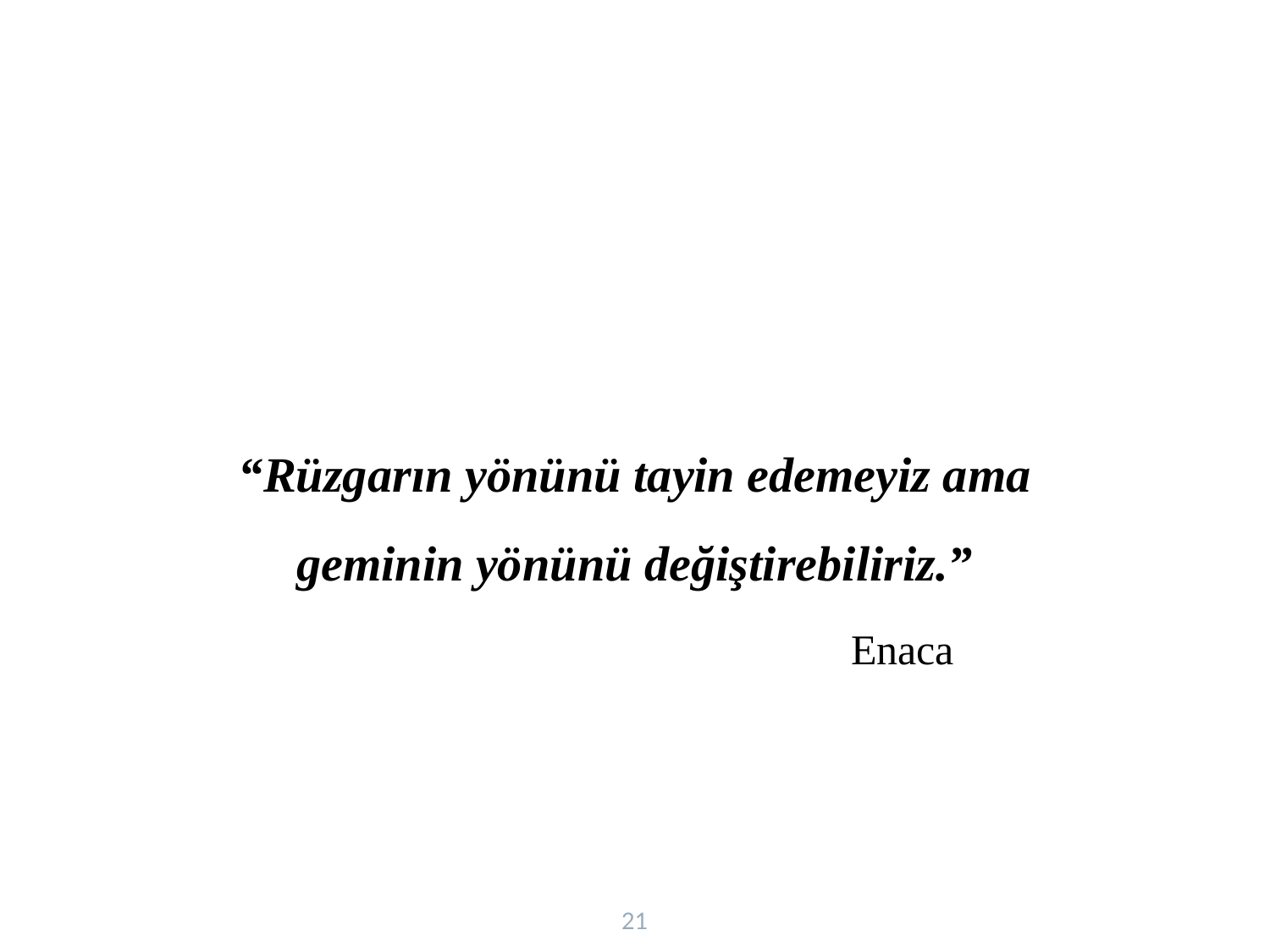

“Rüzgarın yönünü tayin edemeyiz ama geminin yönünü değiştirebiliriz.”

Enaca
21